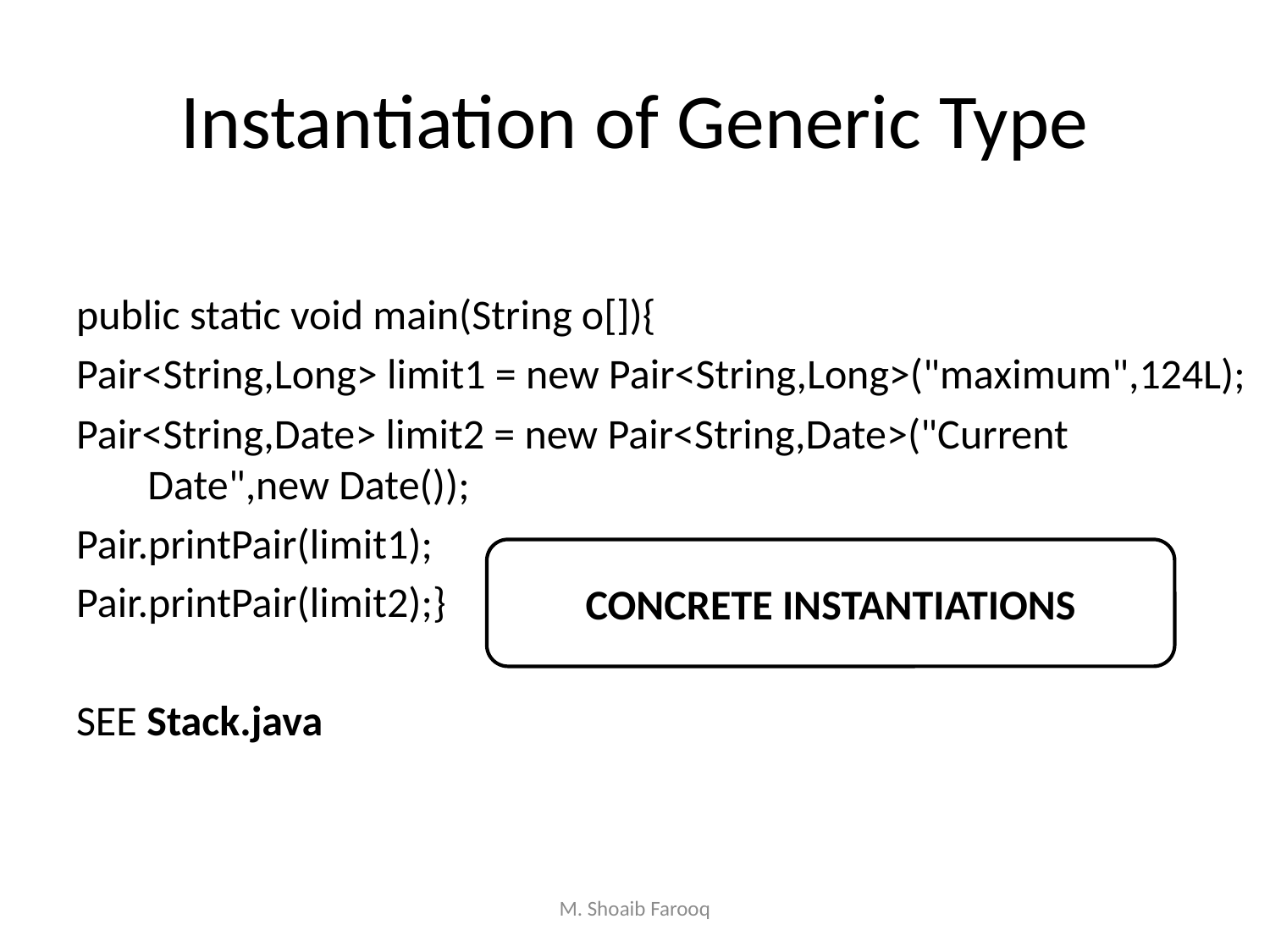

# Instantiation of Generic Type

public static void main(String o[]){
Pair<String,Long> limit1 = new Pair<String,Long>("maximum",124L);
Pair<String,Date> limit2 = new Pair<String,Date>("Current Date",new Date());
Pair.printPair(limit1);
Pair.printPair(limit2);}

SEE Stack.java
CONCRETE INSTANTIATIONS
M. Shoaib Farooq